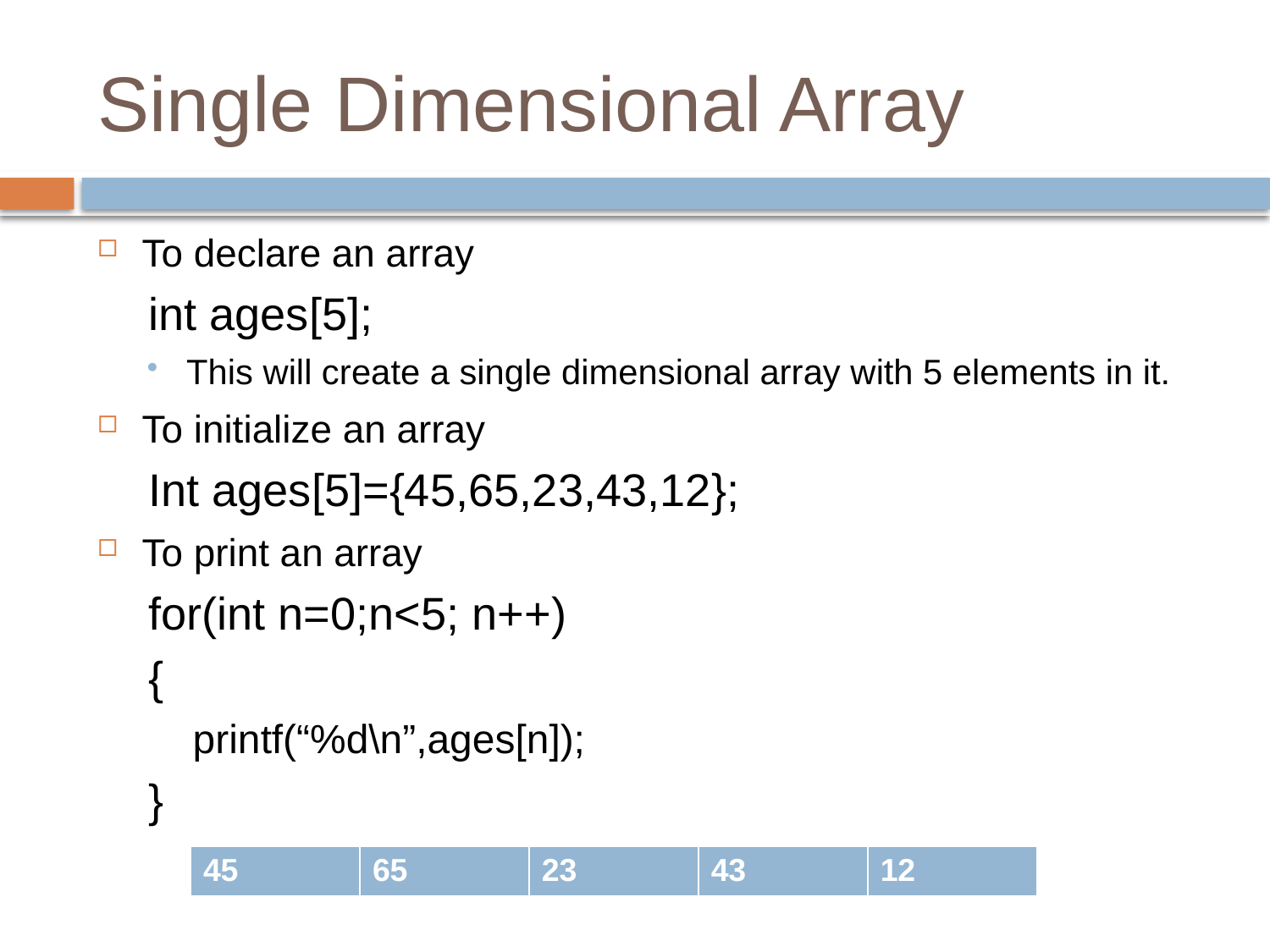

# Single Dimensional Array
To declare an array
int ages[5];
This will create a single dimensional array with 5 elements in it.
To initialize an array
Int ages[5]={45,65,23,43,12};
To print an array
for(int n=0;n<5; n++)
{
printf(“%d\n”,ages[n]);
}
| 45 | 65 | 23 | 43 | 12 |
| --- | --- | --- | --- | --- |